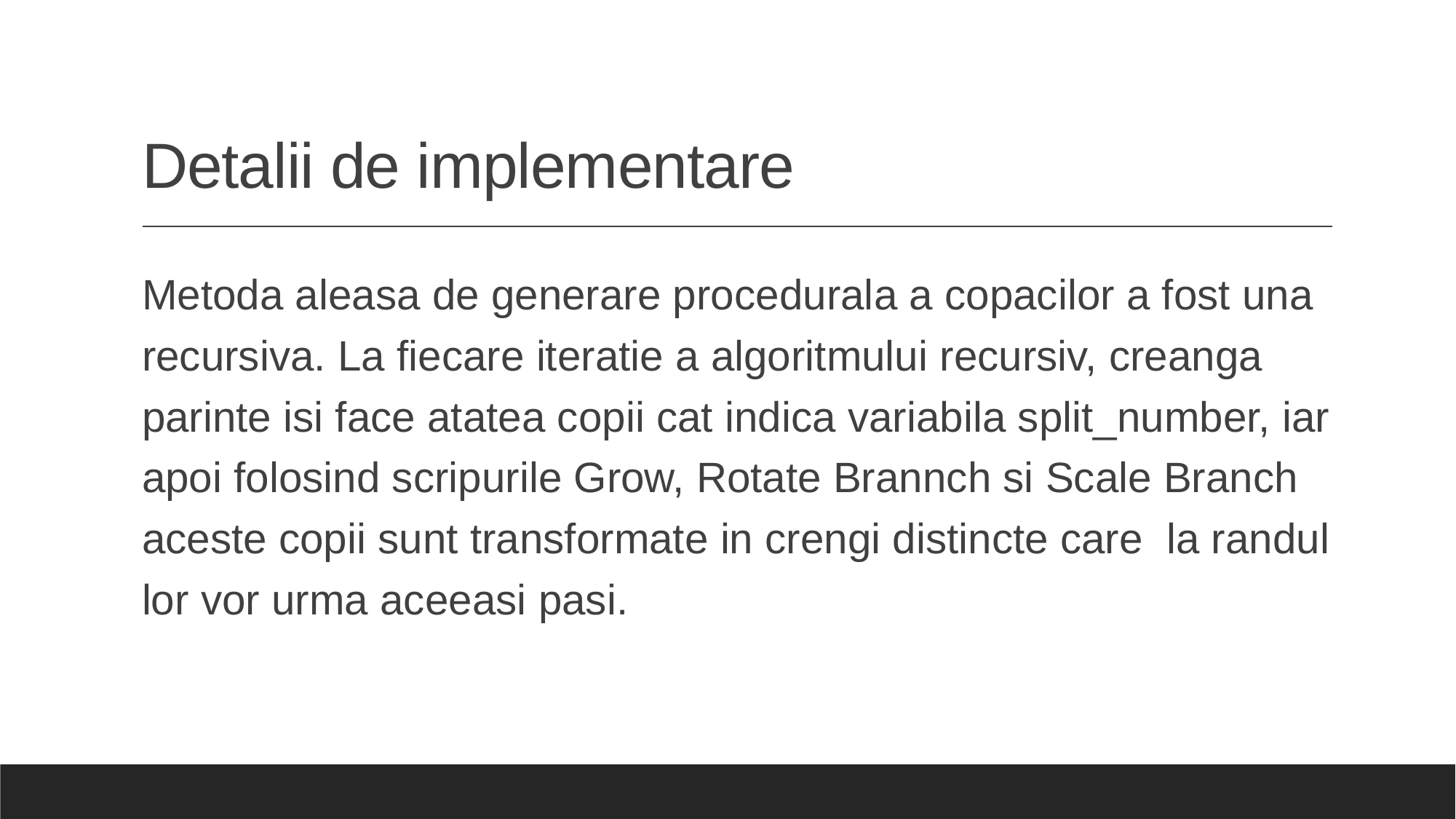

# Detalii de implementare
Metoda aleasa de generare procedurala a copacilor a fost una recursiva. La fiecare iteratie a algoritmului recursiv, creanga parinte isi face atatea copii cat indica variabila split_number, iar apoi folosind scripurile Grow, Rotate Brannch si Scale Branch aceste copii sunt transformate in crengi distincte care  la randul lor vor urma aceeasi pasi.